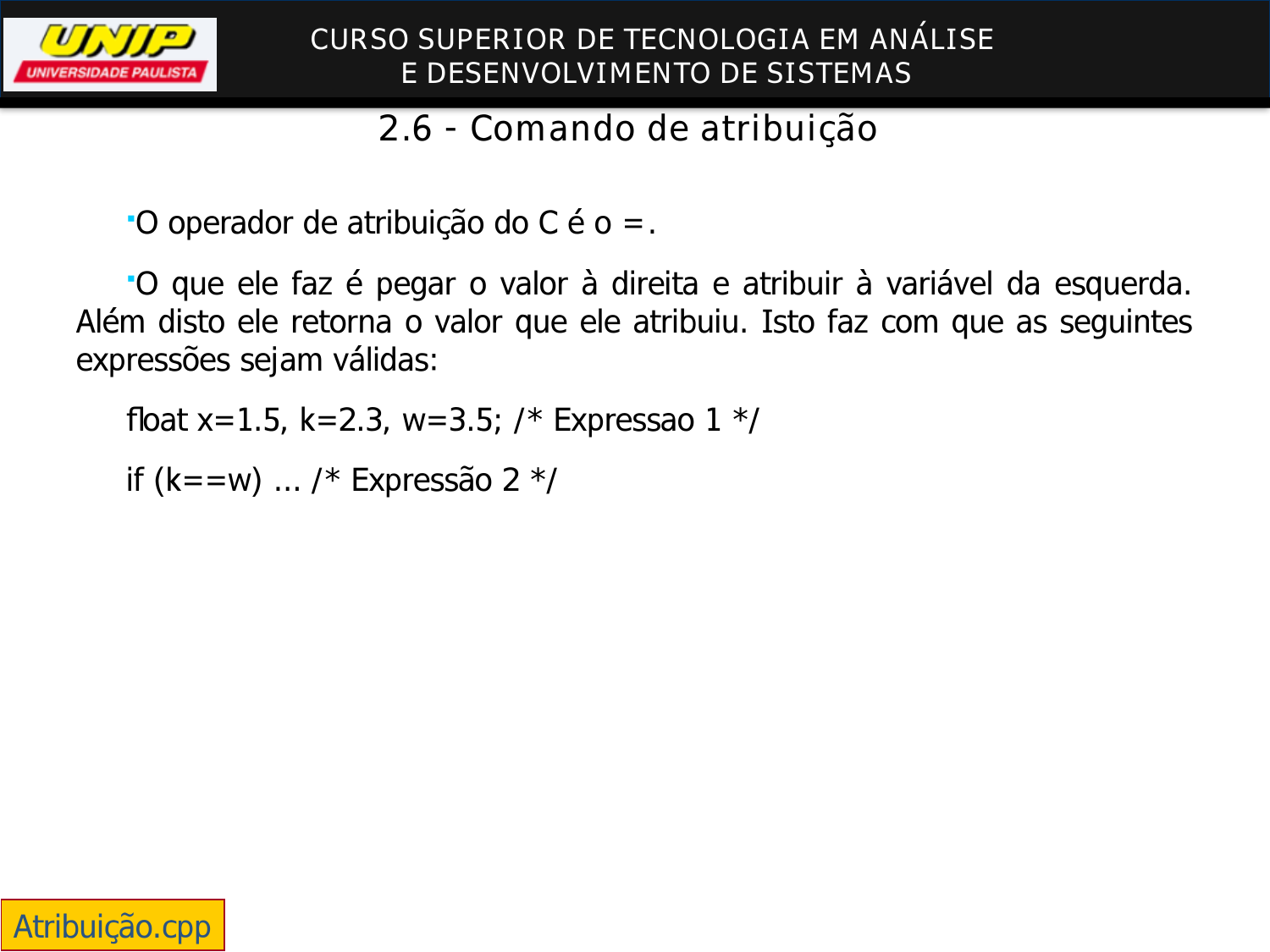

# 2.6 - Comando de atribuição
O operador de atribuição do C é o =.
O que ele faz é pegar o valor à direita e atribuir à variável da esquerda. Além disto ele retorna o valor que ele atribuiu. Isto faz com que as seguintes expressões sejam válidas:
float x=1.5, k=2.3, w=3.5; /* Expressao 1 */
if (k==w) ... /* Expressão 2 */

Atribuição.cpp